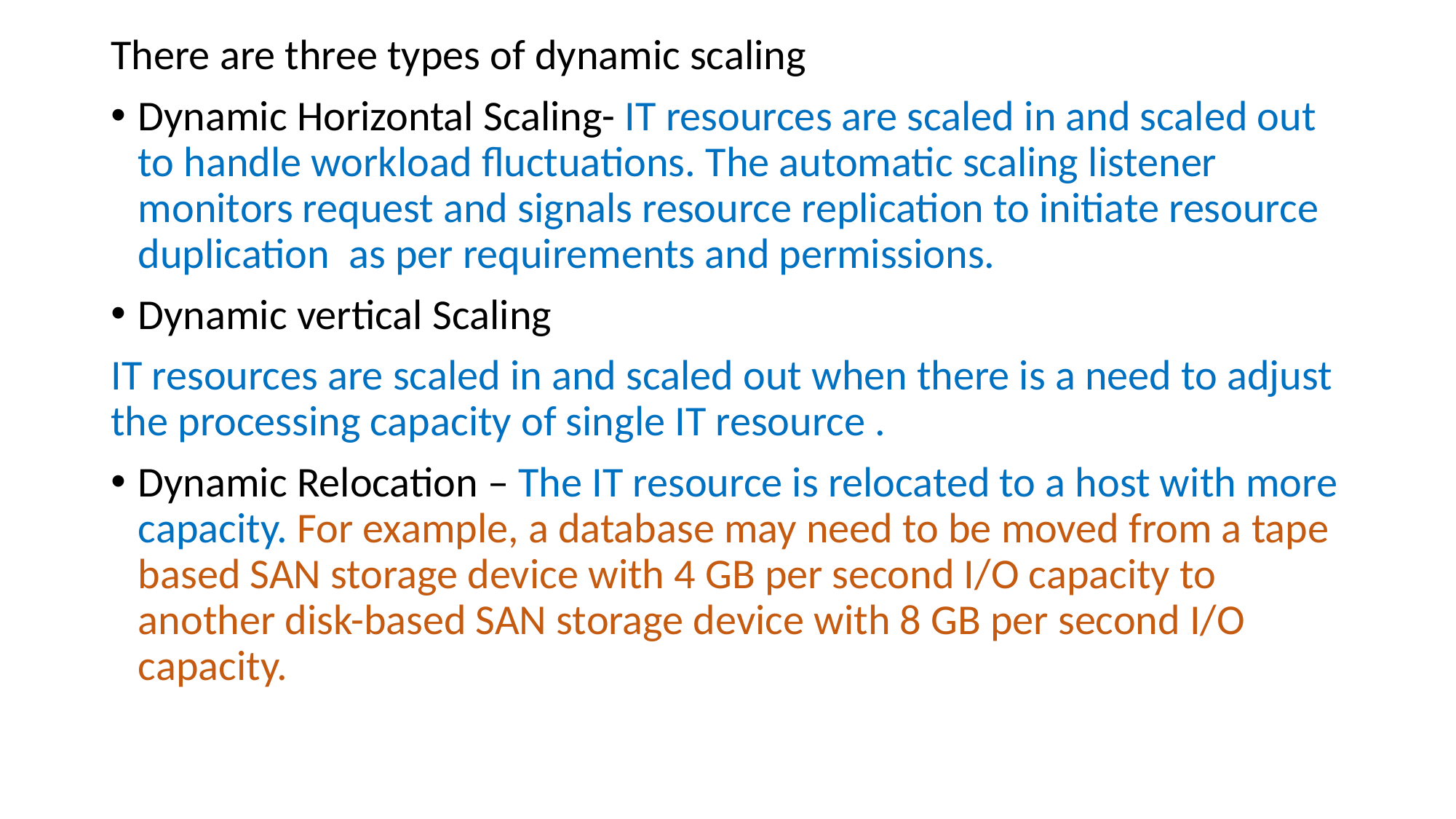

There are three types of dynamic scaling
Dynamic Horizontal Scaling- IT resources are scaled in and scaled out to handle workload fluctuations. The automatic scaling listener monitors request and signals resource replication to initiate resource duplication  as per requirements and permissions.
Dynamic vertical Scaling
IT resources are scaled in and scaled out when there is a need to adjust the processing capacity of single IT resource .
Dynamic Relocation – The IT resource is relocated to a host with more capacity. For example, a database may need to be moved from a tape based SAN storage device with 4 GB per second I/O capacity to another disk-based SAN storage device with 8 GB per second I/O capacity.